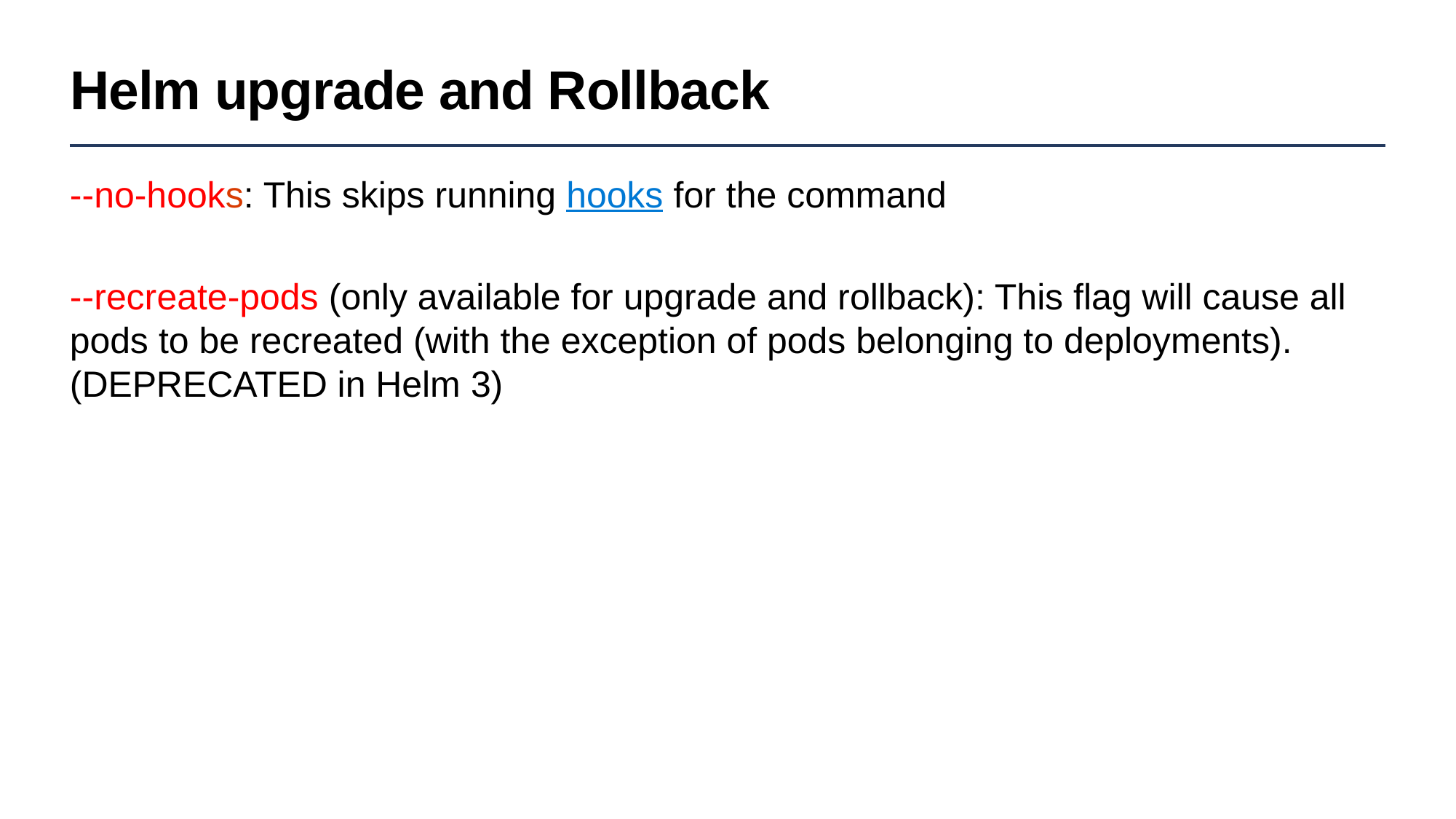

# Helm upgrade and Rollback
--no-hooks: This skips running hooks for the command

--recreate-pods (only available for upgrade and rollback): This flag will cause all pods to be recreated (with the exception of pods belonging to deployments). (DEPRECATED in Helm 3)